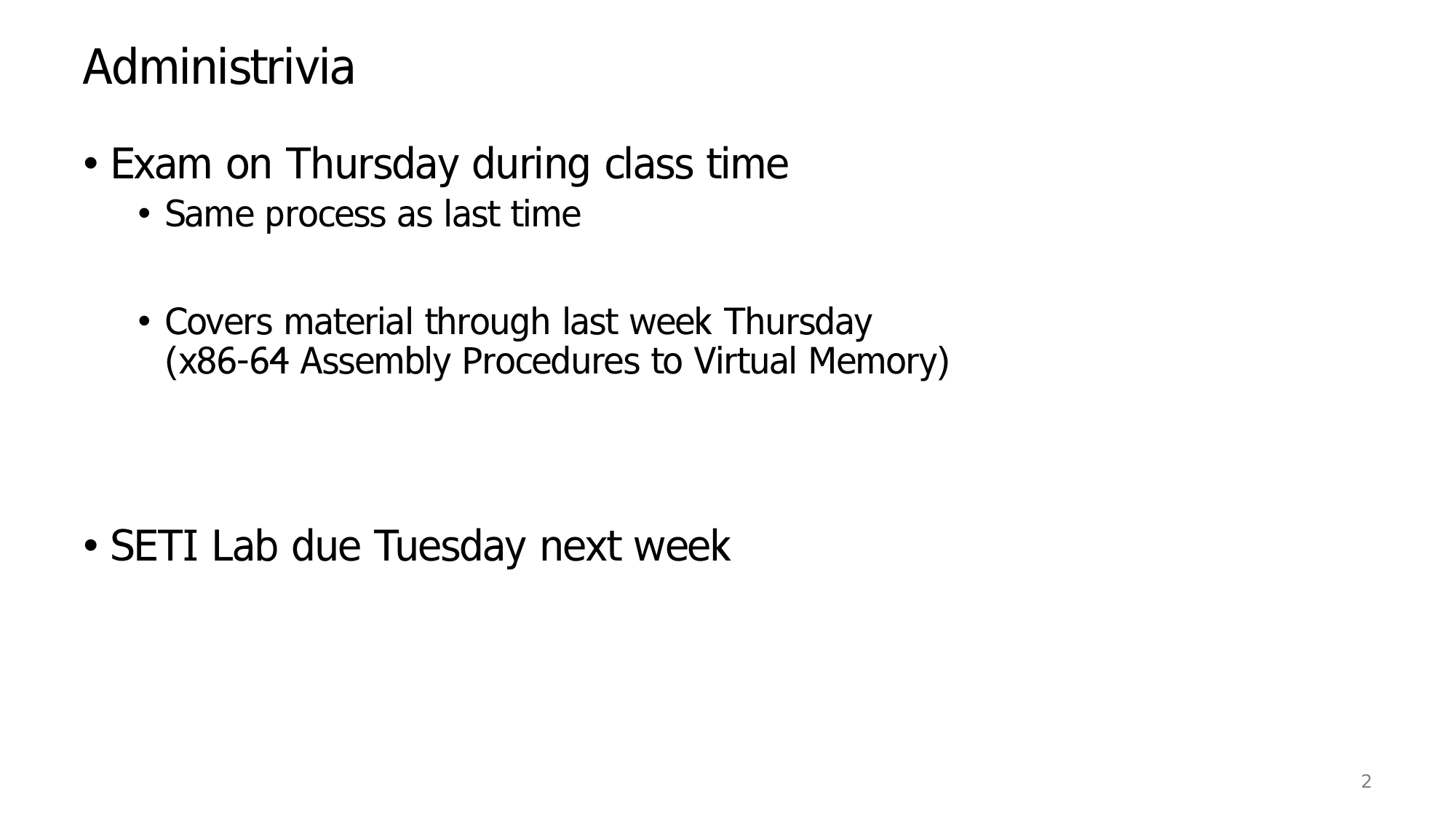

# Administrivia
Exam on Thursday during class time
Same process as last time

Covers material through last week Thursday
(x86-64 Assembly Procedures to Virtual Memory)

SETI Lab due Tuesday next week
2